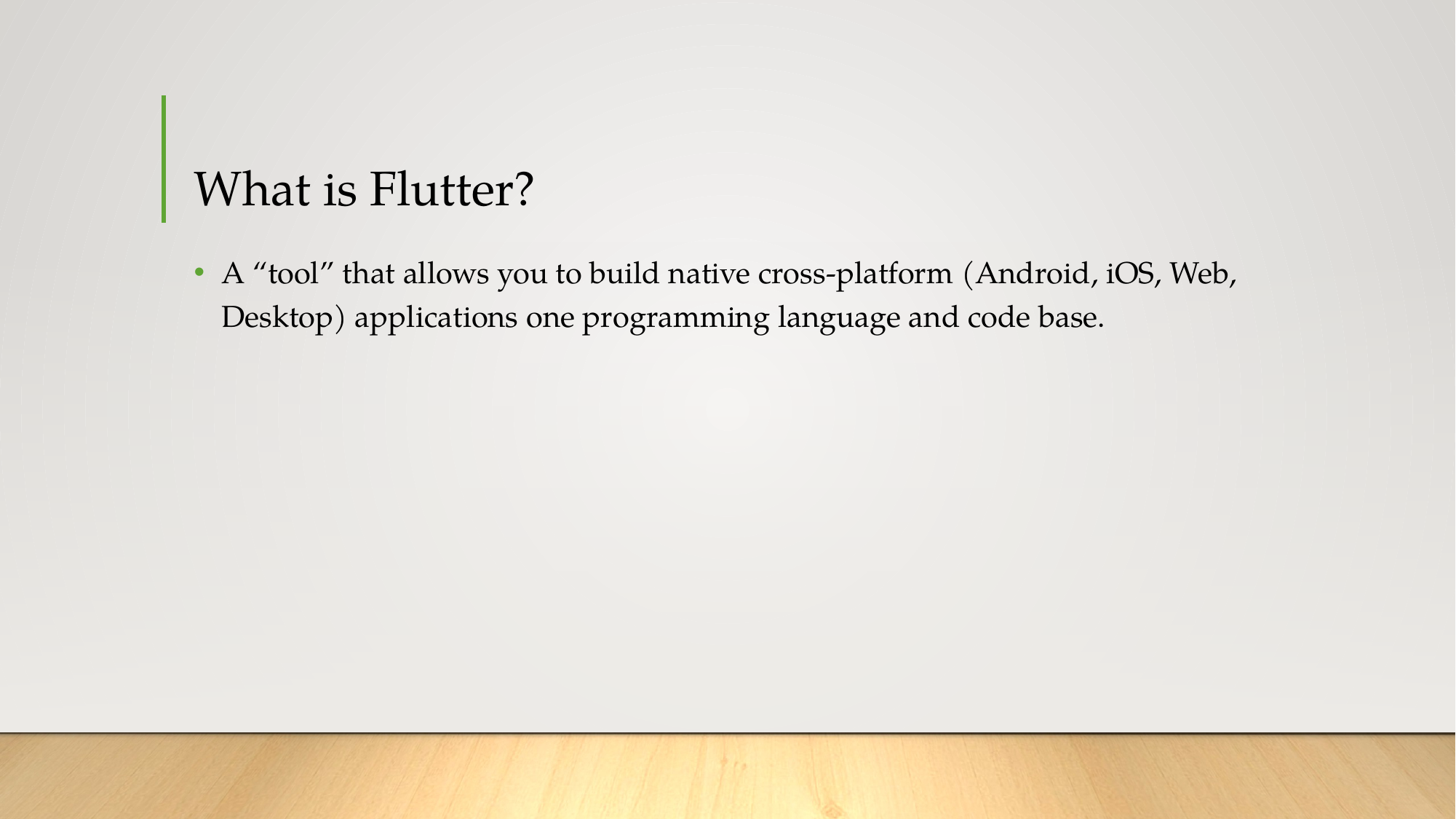

# What is Flutter?
A “tool” that allows you to build native cross-platform (Android, iOS, Web, Desktop) applications one programming language and code base.